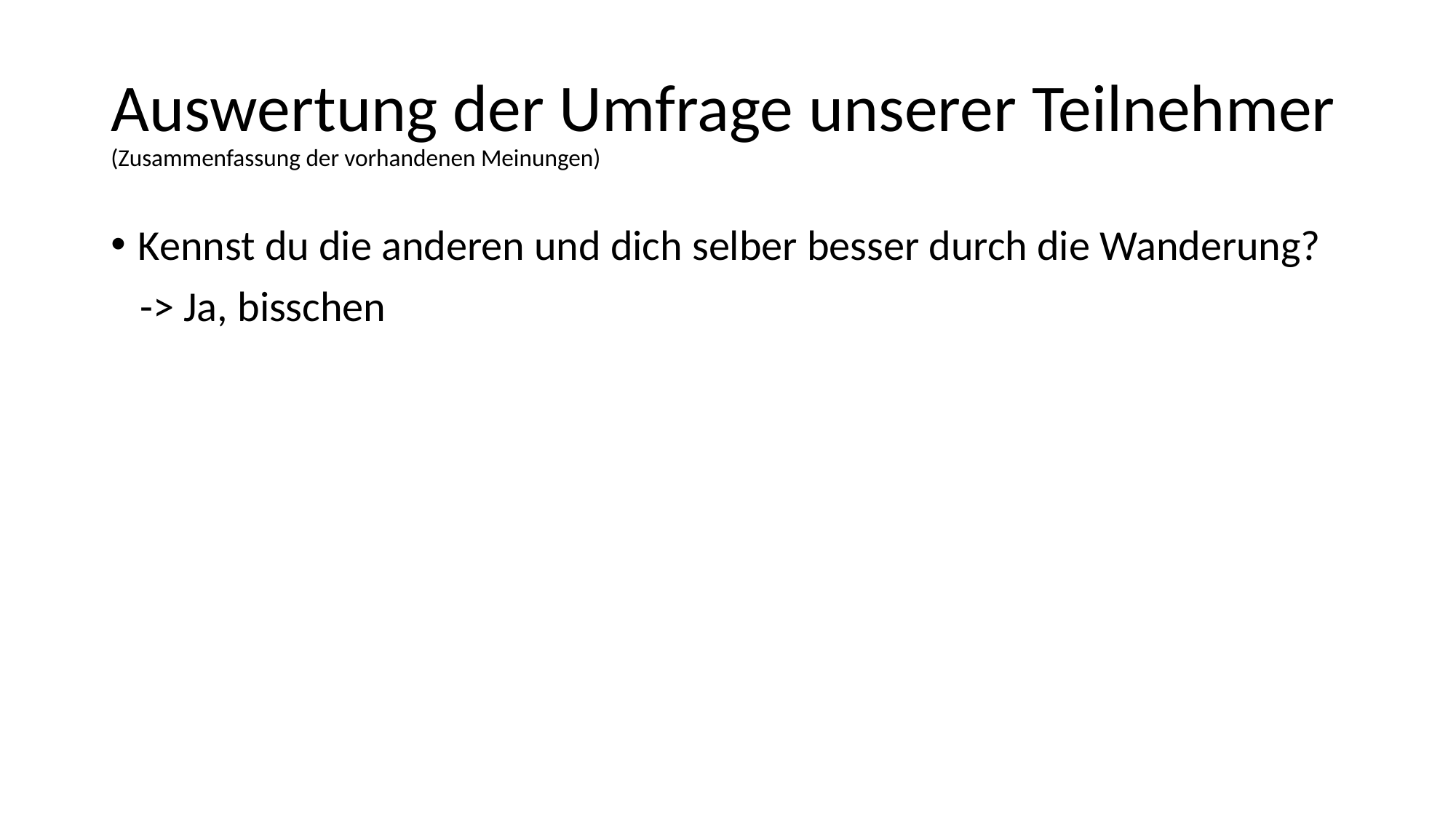

# Auswertung der Umfrage unserer Teilnehmer (Zusammenfassung der vorhandenen Meinungen)
Kennst du die anderen und dich selber besser durch die Wanderung?
   -> Ja, bisschen